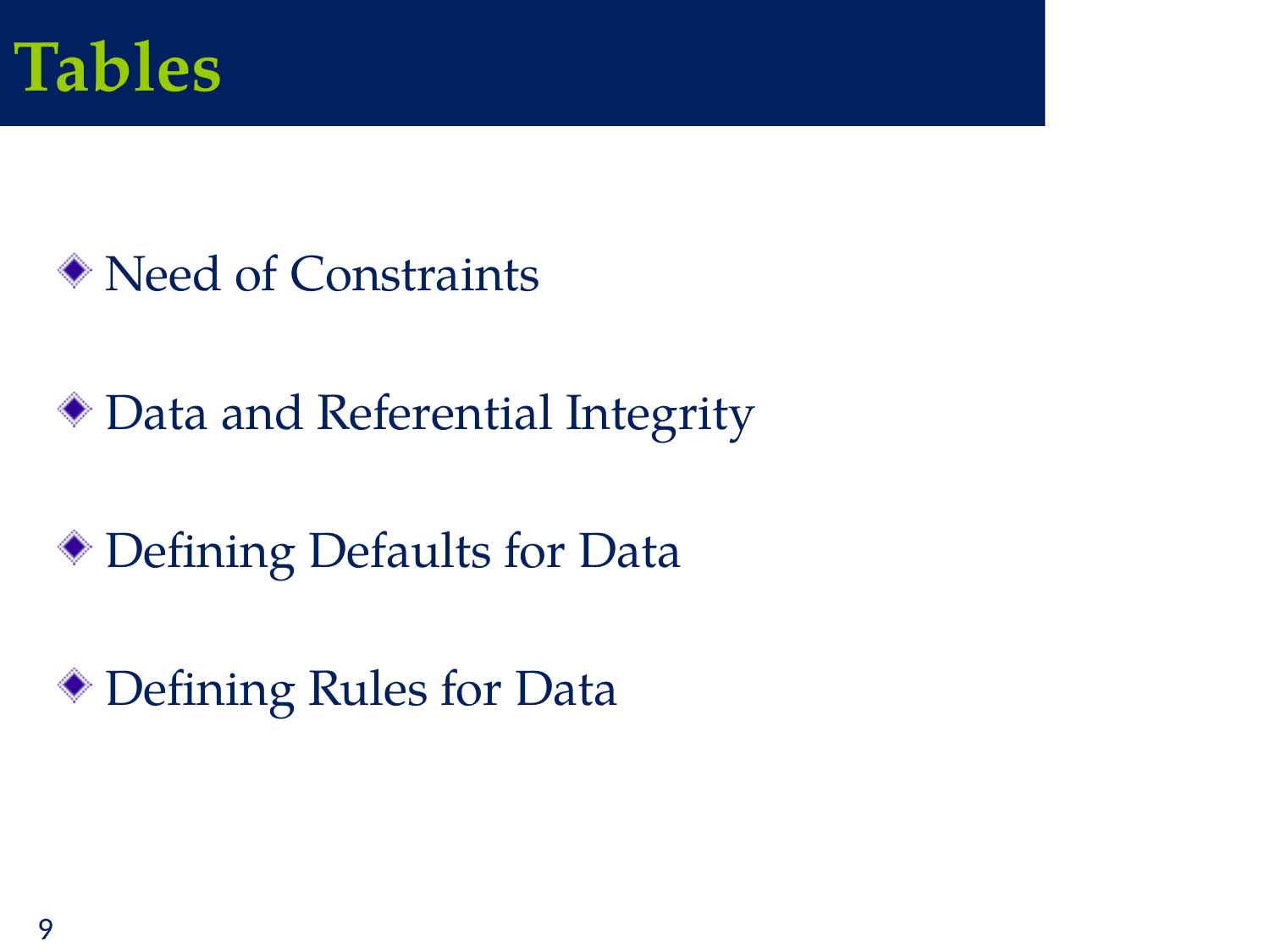

# Tables

Need of Constraints

Data and Referential Integrity

Defining Defaults for Data

Defining Rules for Data

9